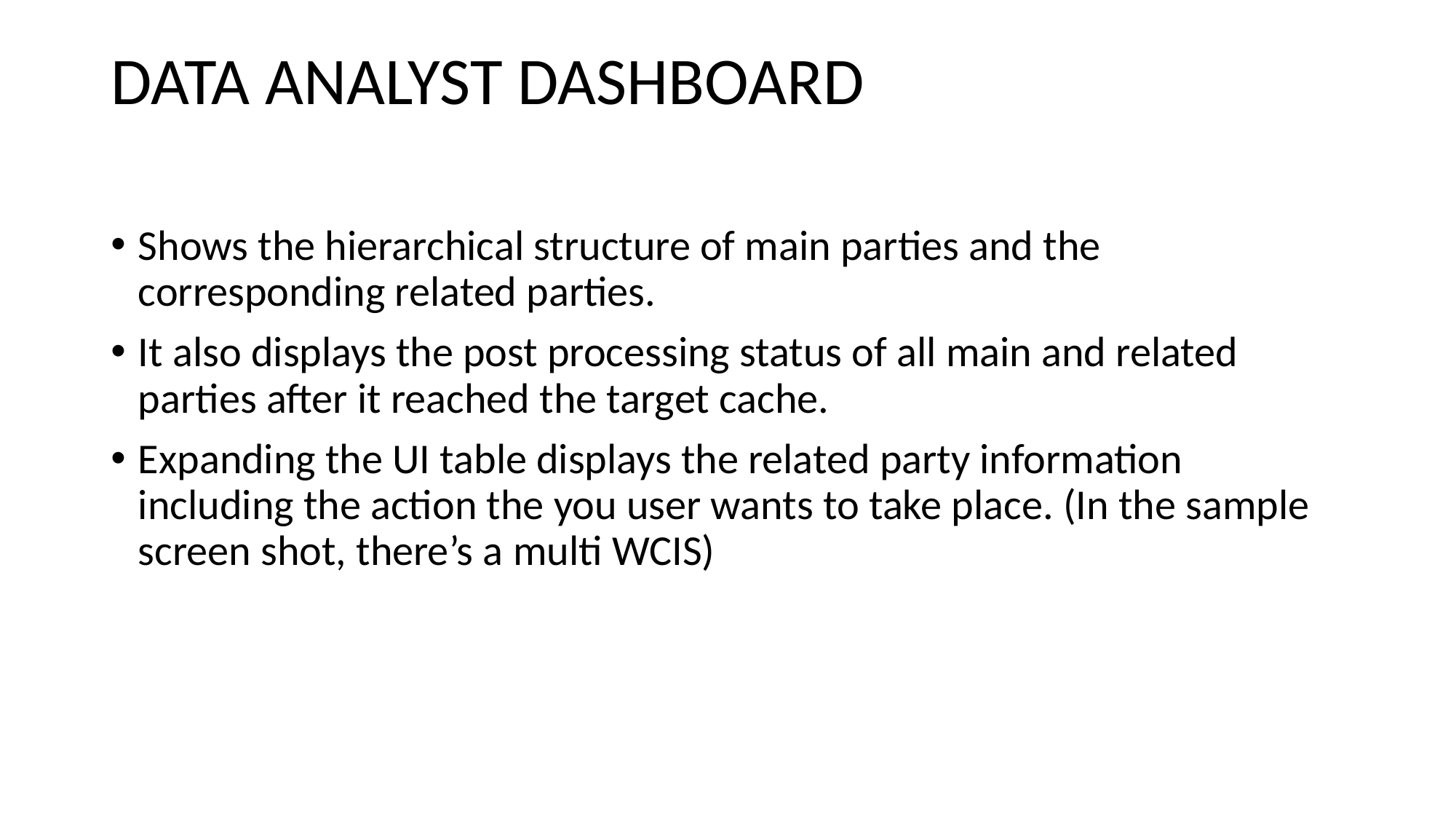

# DATA ANALYST DASHBOARD
Shows the hierarchical structure of main parties and the corresponding related parties.
It also displays the post processing status of all main and related parties after it reached the target cache.
Expanding the UI table displays the related party information including the action the you user wants to take place. (In the sample screen shot, there’s a multi WCIS)